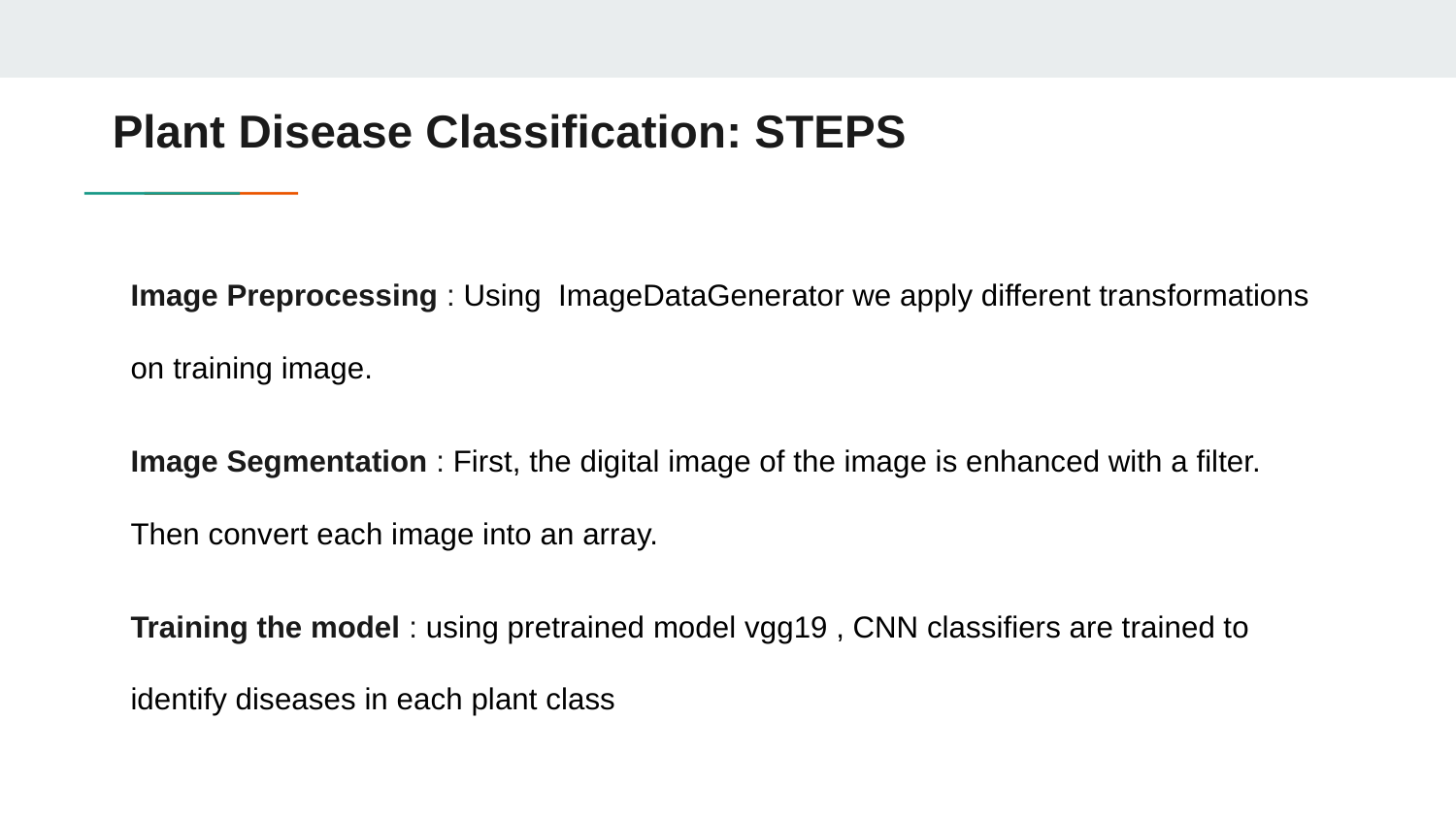

# Plant Disease Classification: STEPS
Image Preprocessing : Using  ImageDataGenerator we apply different transformations on training image.
Image Segmentation : First, the digital image of the image is enhanced with a filter. Then convert each image into an array.
Training the model : using pretrained model vgg19 , CNN classifiers are trained to identify diseases in each plant class